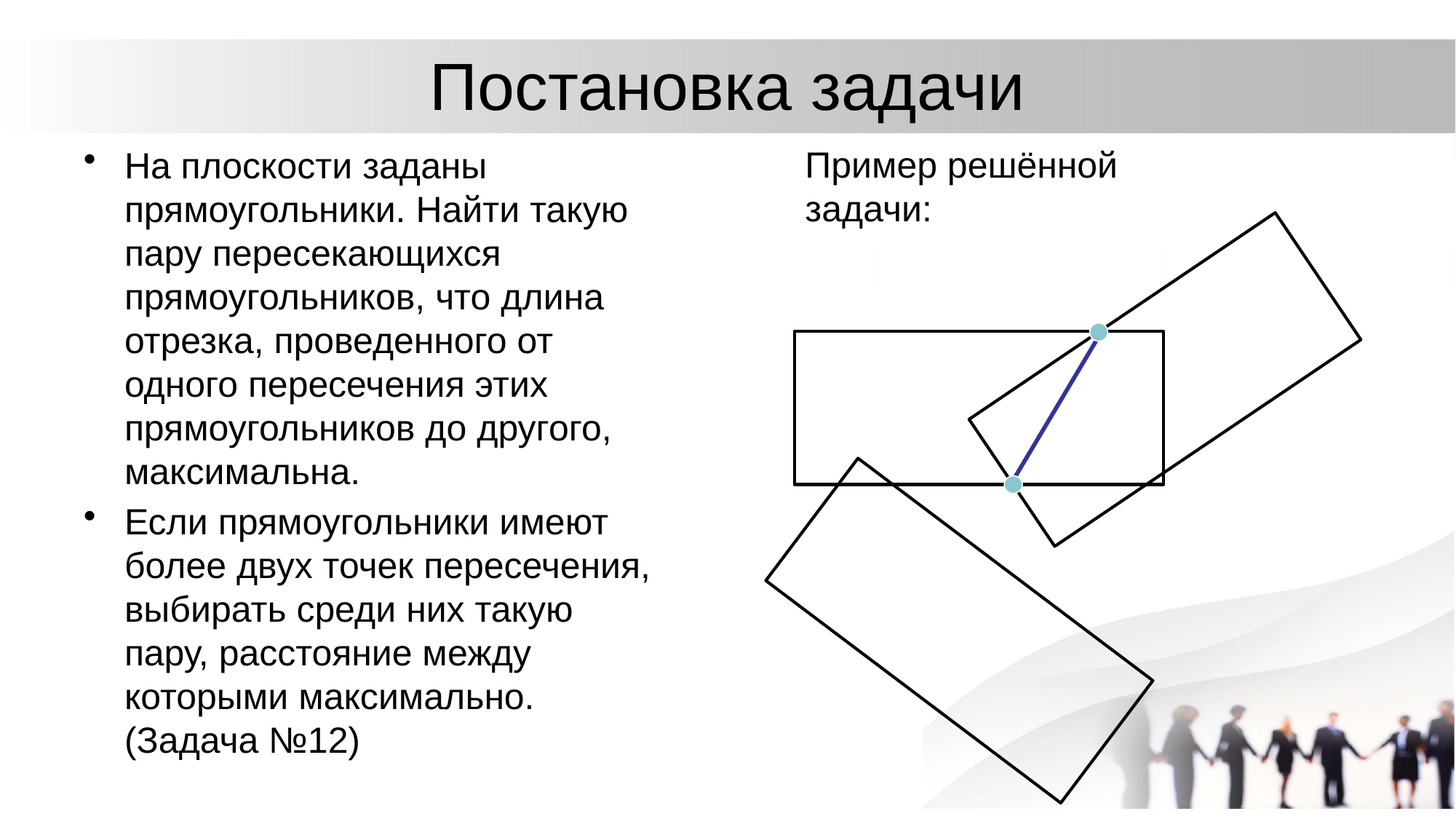

# Постановка задачи
На плоскости заданы прямоугольники. Найти такую пару пересекающихся прямоугольников, что длина отрезка, проведенного от одного пересечения этих прямоугольников до другого, максимальна.
Если прямоугольники имеют более двух точек пересечения, выбирать среди них такую пару, расстояние между которыми максимально. (Задача №12)
Пример решённой задачи:

2